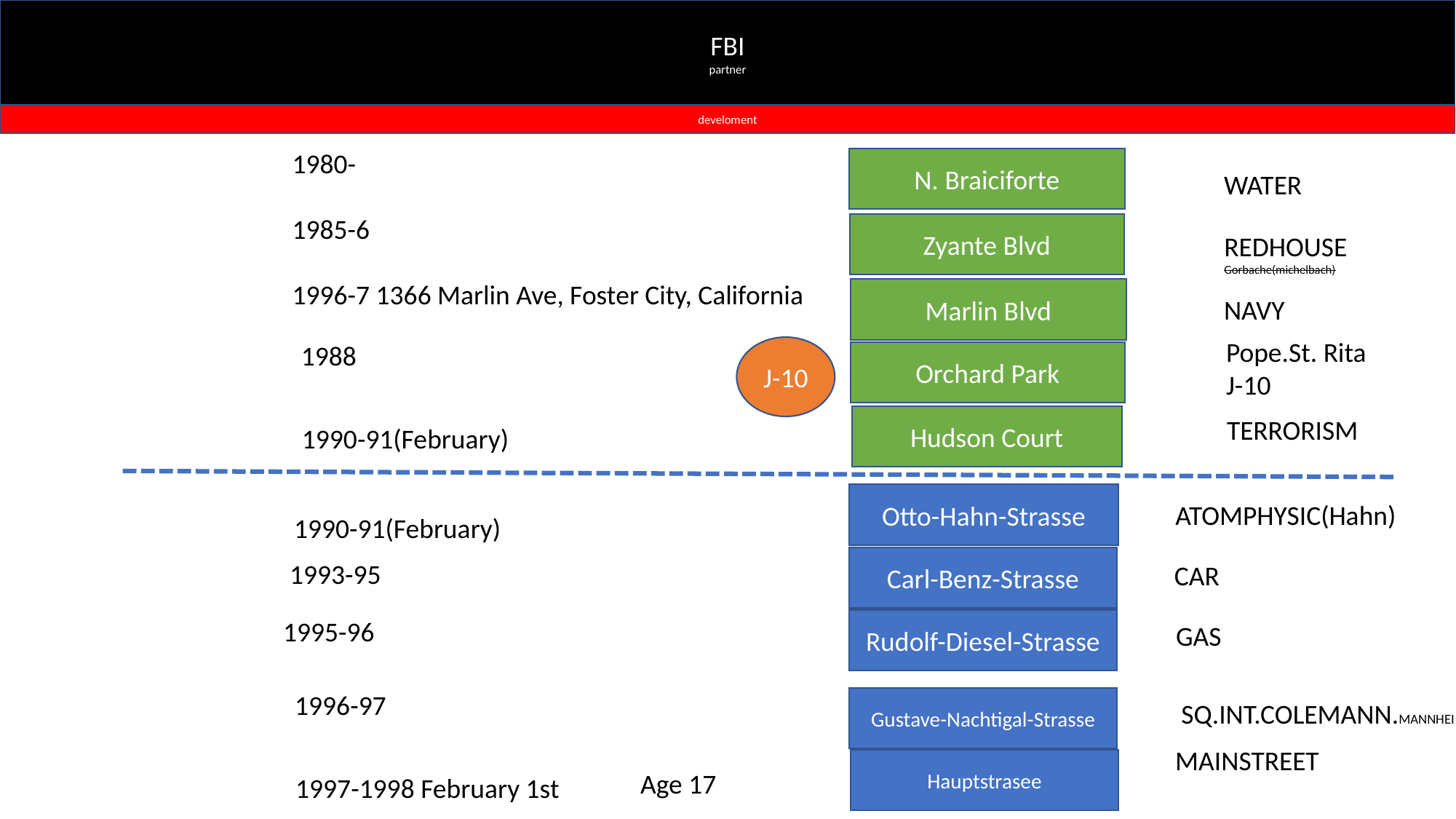

FBI
partner
develoment
1980-

1985-6

1996-7 1366 Marlin Ave, Foster City, California

N. Braiciforte
WATER
Zyante Blvd
REDHOUSE
Gorbache(michelbach)
Marlin Blvd
NAVY
Pope.St. Rita
J-10
1988
J-10
Orchard Park
Hudson Court
TERRORISM
1990-91(February)
Otto-Hahn-Strasse
ATOMPHYSIC(Hahn)
1990-91(February)
Carl-Benz-Strasse
1993-95
CAR
1995-96
Rudolf-Diesel-Strasse
GAS
1996-97
Gustave-Nachtigal-Strasse
SQ.INT.COLEMANN.MANNHEIM
MAINSTREET
Hauptstrasee
Age 17
1997-1998 February 1st